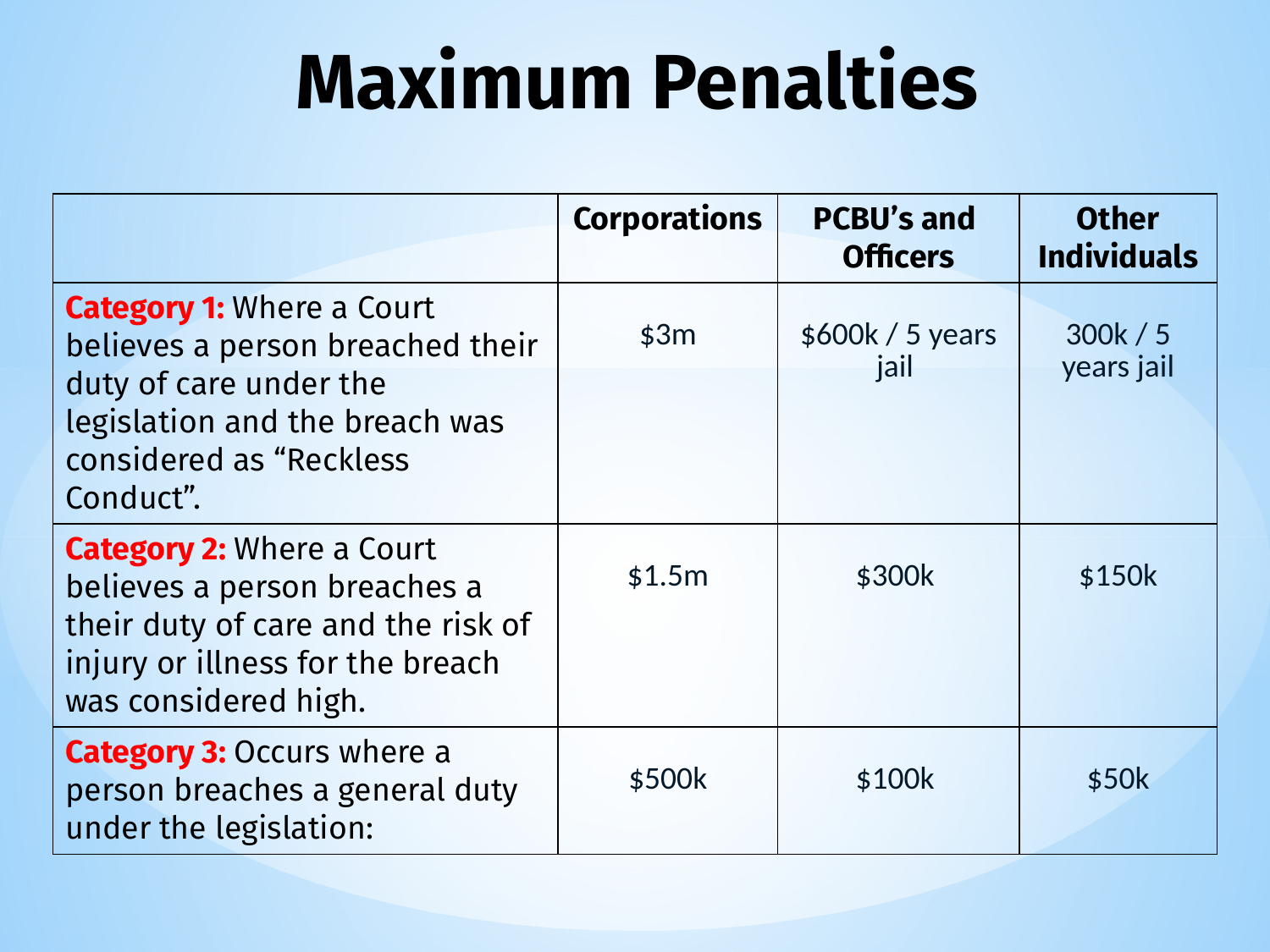

# Maximum Penalties

|  | Corporations | PCBU’s and Officers | Other Individuals |
| --- | --- | --- | --- |
| Category 1: Where a Court believes a person breached their duty of care under the legislation and the breach was considered as “Reckless Conduct”. | $3m | $600k / 5 years jail | 300k / 5 years jail |
| Category 2: Where a Court believes a person breaches a their duty of care and the risk of injury or illness for the breach was considered high. | $1.5m | $300k | $150k |
| Category 3: Occurs where a person breaches a general duty under the legislation: | $500k | $100k | $50k |